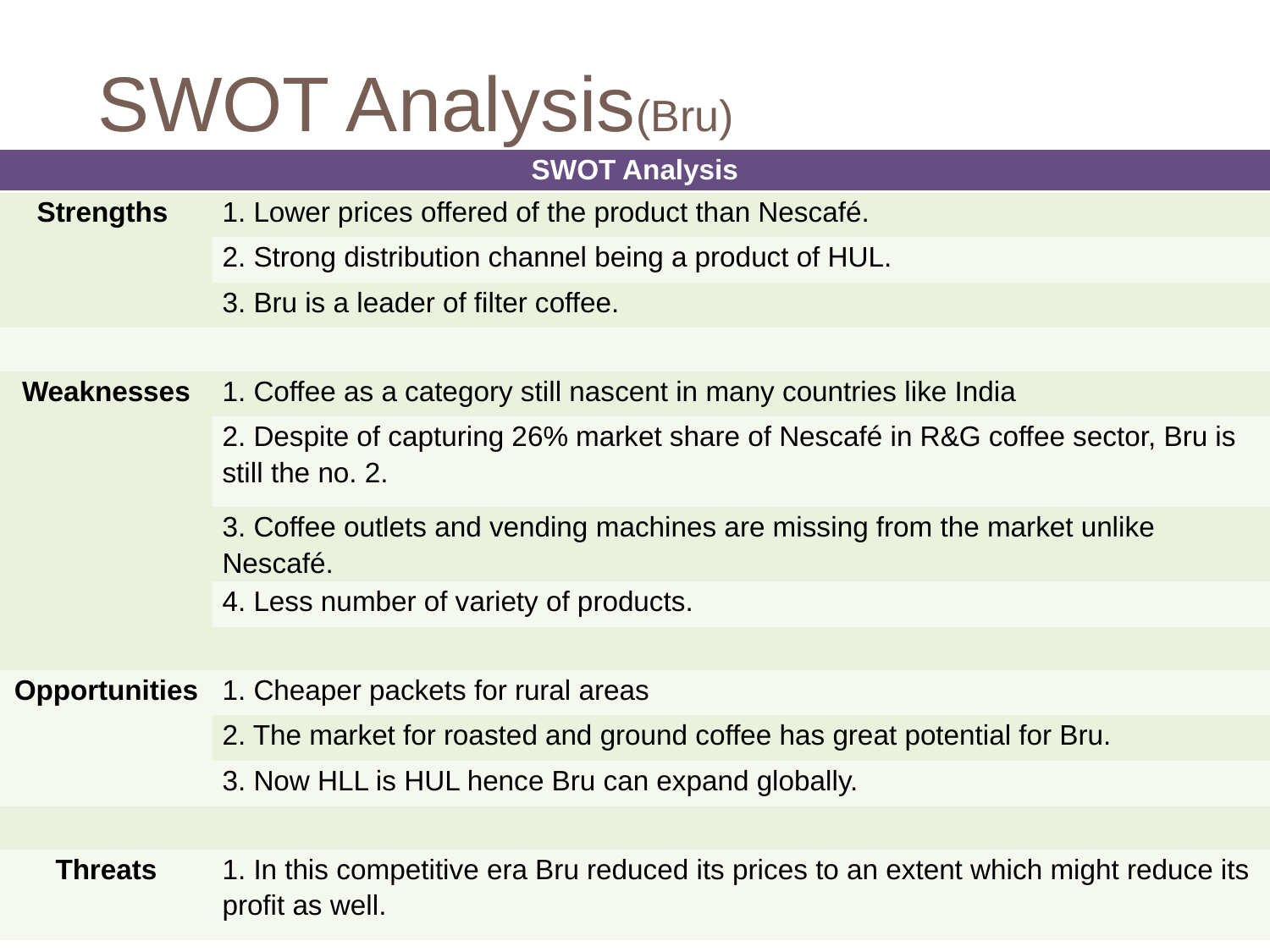

# SWOT Analysis(Bru)
| SWOT Analysis |  |
| --- | --- |
| Strengths | 1. Lower prices offered of the product than Nescafé. |
|  | 2. Strong distribution channel being a product of HUL. |
|  | 3. Bru is a leader of filter coffee. |
|  |  |
| Weaknesses | 1. Coffee as a category still nascent in many countries like India |
|  | 2. Despite of capturing 26% market share of Nescafé in R&G coffee sector, Bru is still the no. 2. |
|  | 3. Coffee outlets and vending machines are missing from the market unlike Nescafé. |
|  | 4. Less number of variety of products. |
|  |  |
| Opportunities | 1. Cheaper packets for rural areas |
|  | 2. The market for roasted and ground coffee has great potential for Bru. |
|  | 3. Now HLL is HUL hence Bru can expand globally. |
|  |  |
| Threats | 1. In this competitive era Bru reduced its prices to an extent which might reduce its profit as well. |